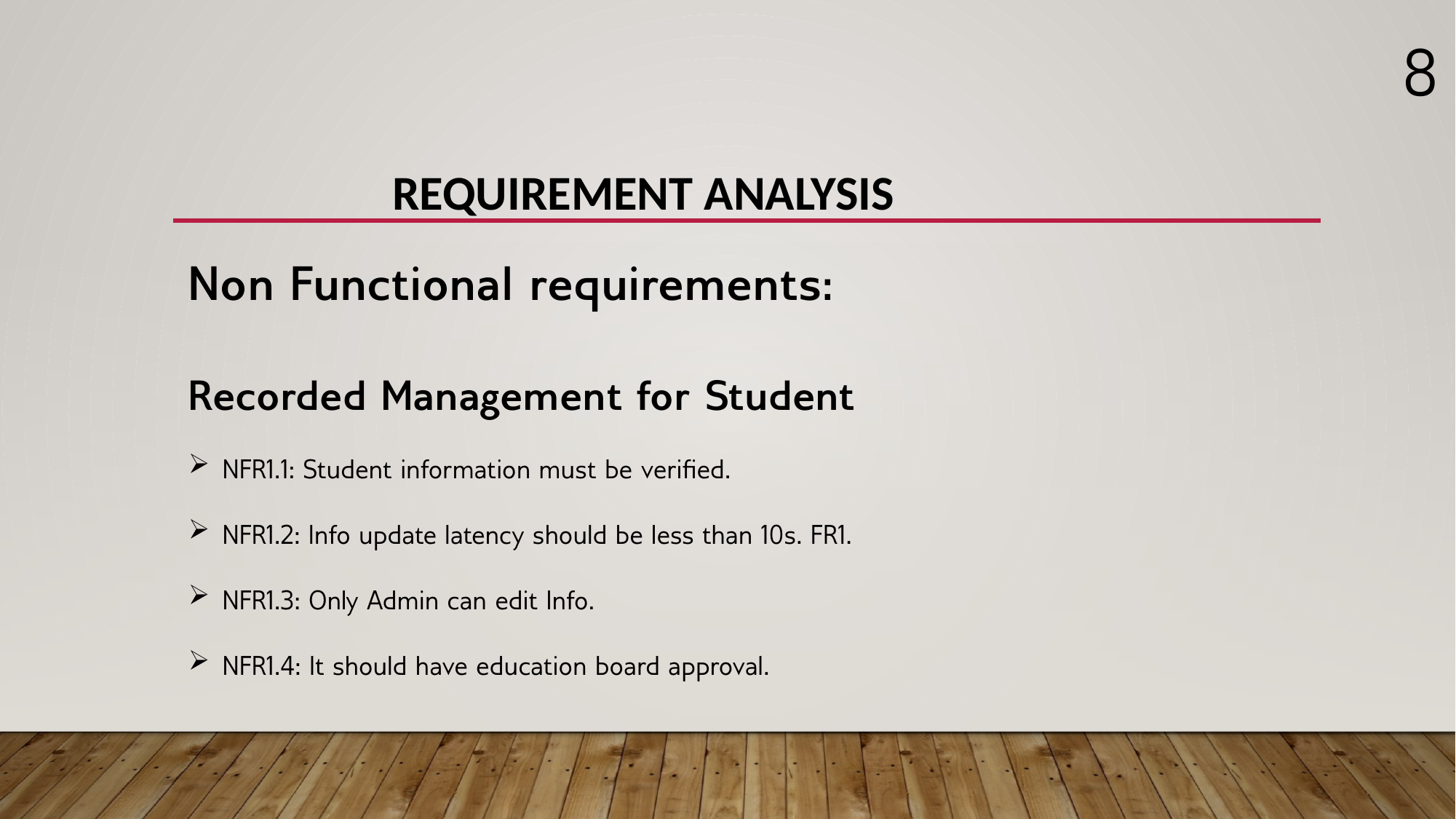

8
# Requirement Analysis
Non Functional requirements:

Recorded Management for Student

NFR1.1: Student information must be verified.

NFR1.2: Info update latency should be less than 10s. FR1.

NFR1.3: Only Admin can edit Info.

NFR1.4: It should have education board approval.